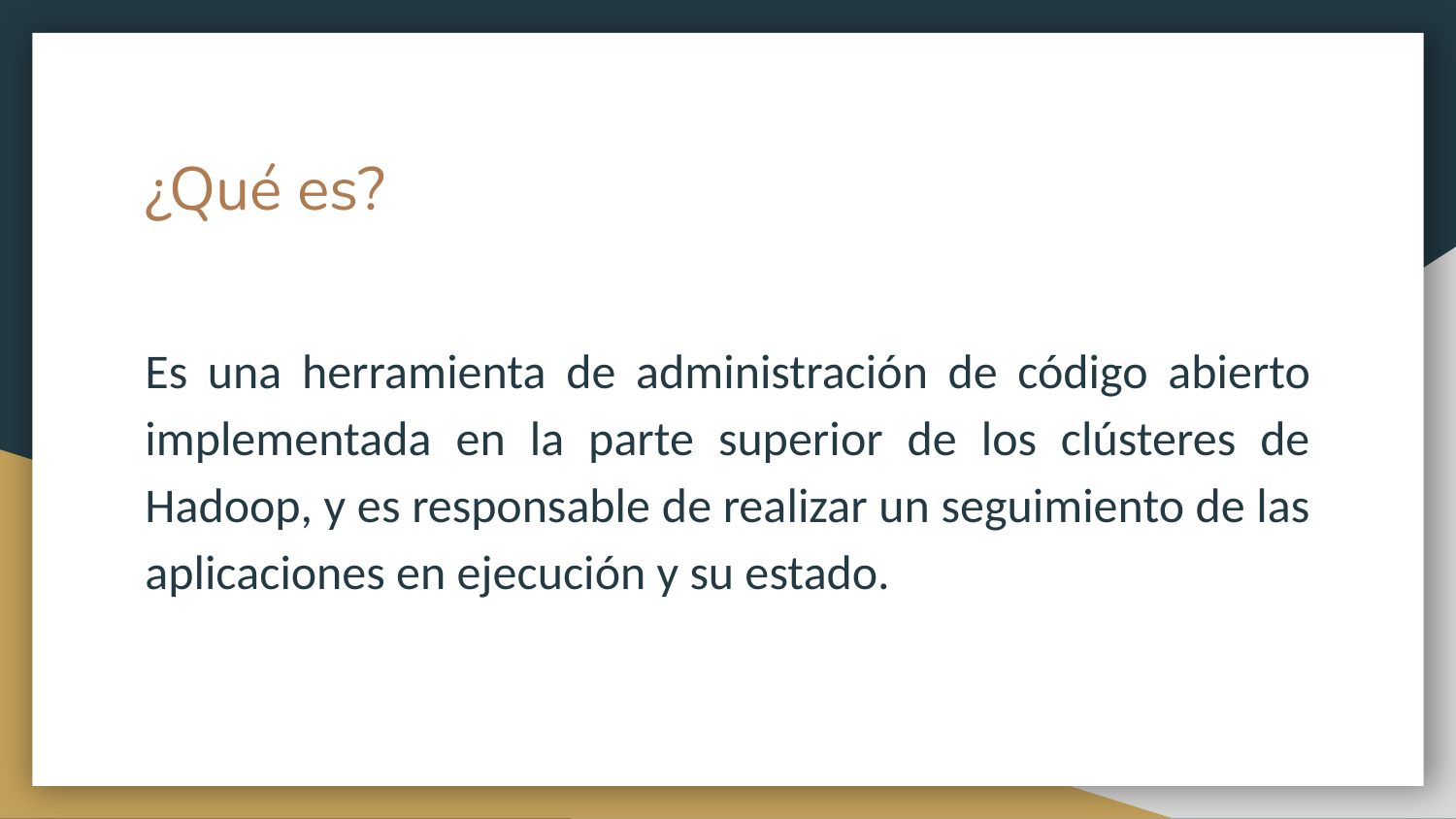

# ¿Qué es?
Es una herramienta de administración de código abierto implementada en la parte superior de los clústeres de Hadoop, y es responsable de realizar un seguimiento de las aplicaciones en ejecución y su estado.